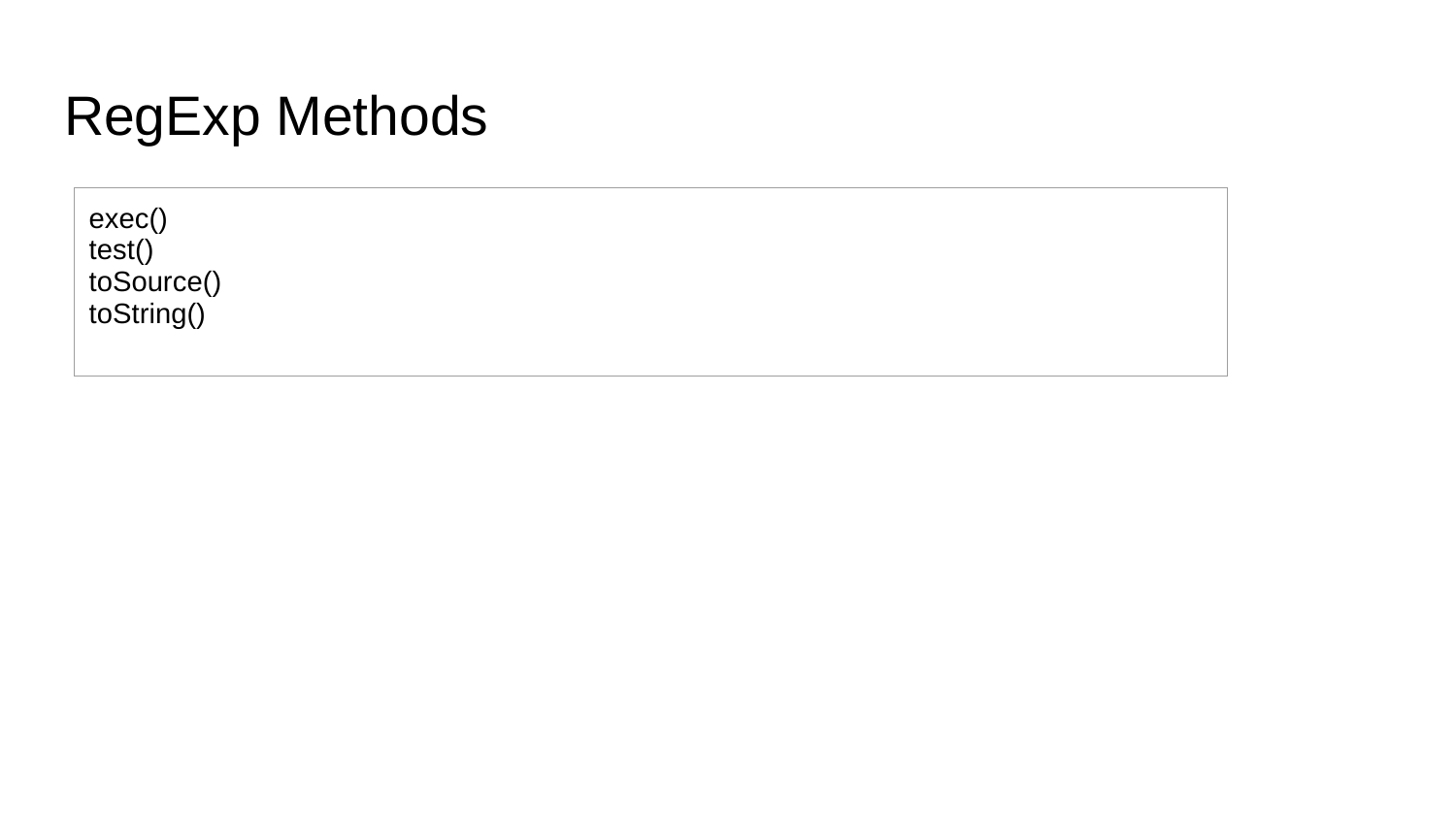

# RegExp Methods
| exec() test() toSource() toString() |
| --- |